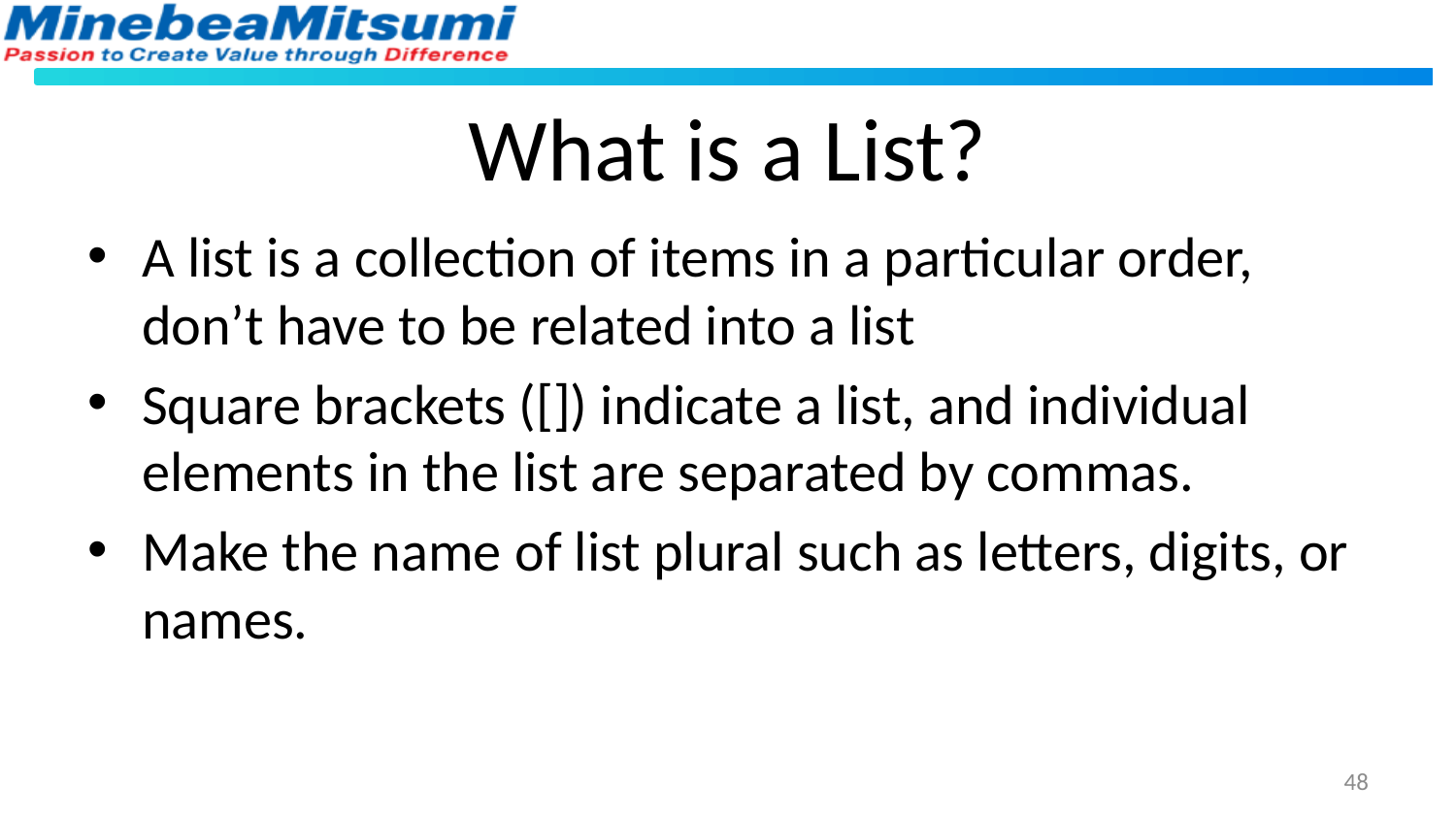

# What is a List?
A list is a collection of items in a particular order, don’t have to be related into a list
Square brackets ([]) indicate a list, and individual elements in the list are separated by commas.
Make the name of list plural such as letters, digits, or names.
48